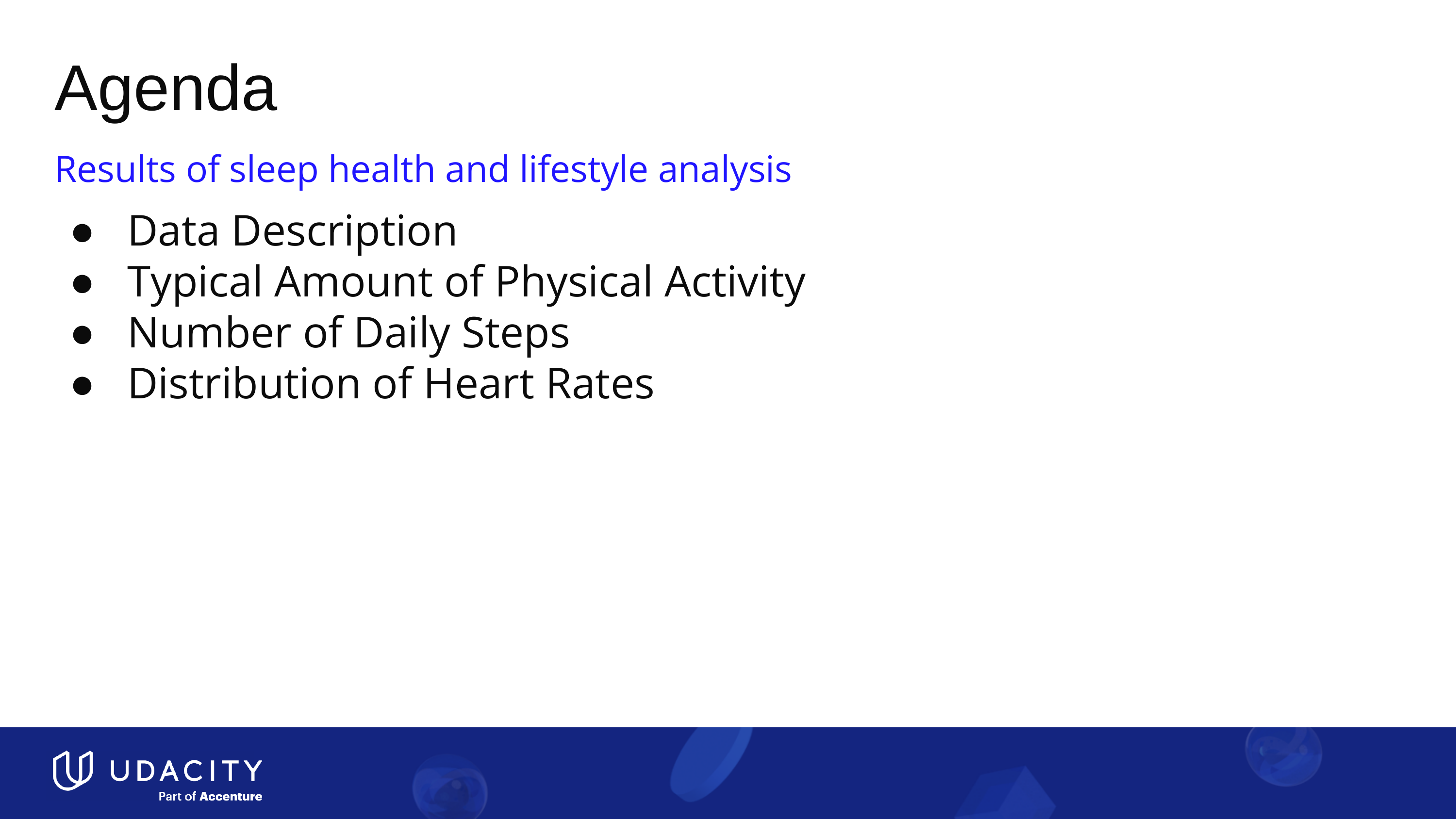

# Agenda
Results of sleep health and lifestyle analysis
Data Description
Typical Amount of Physical Activity
Number of Daily Steps
Distribution of Heart Rates